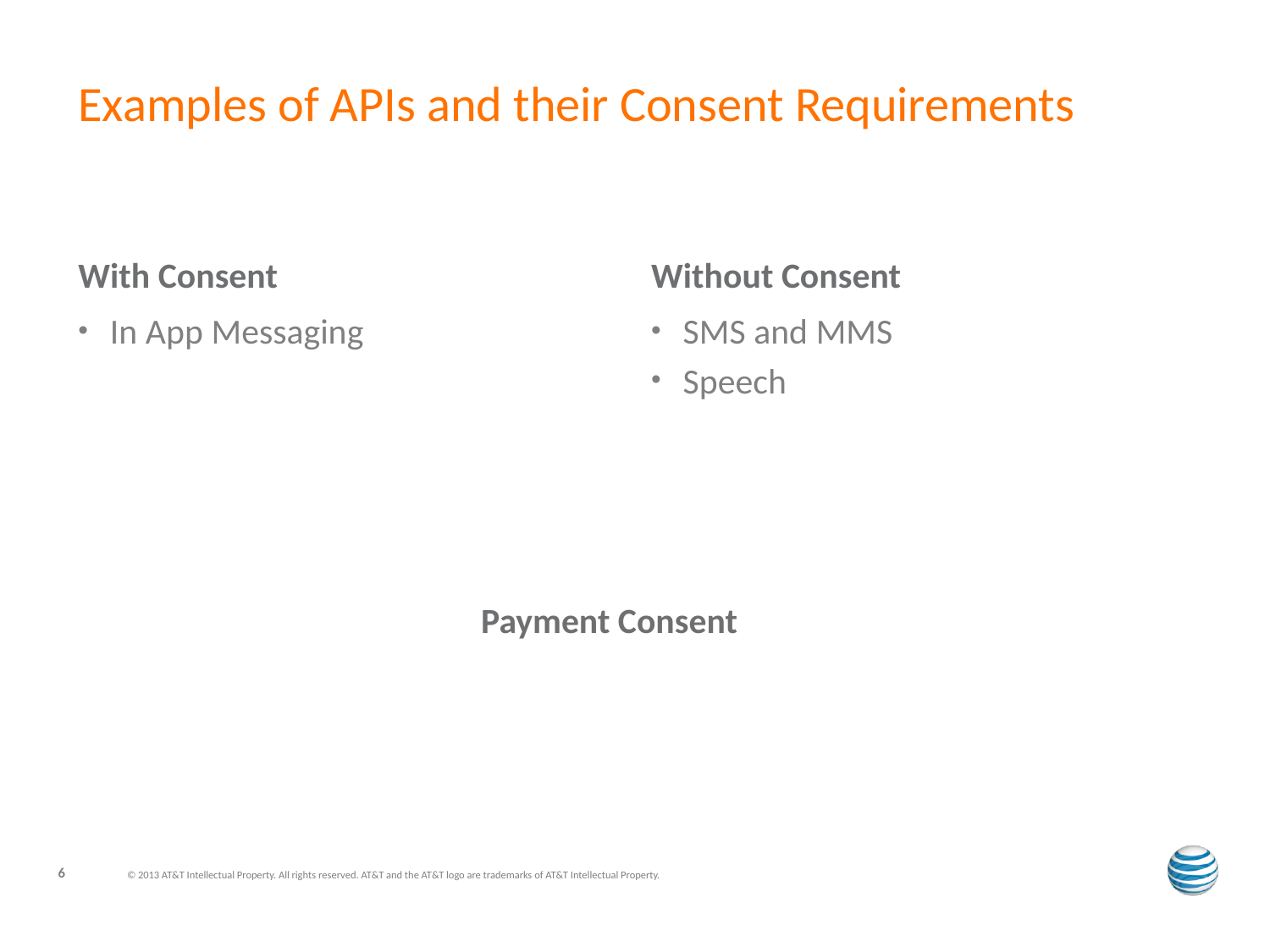

# Examples of APIs and their Consent Requirements
Without Consent
SMS and MMS
Speech
With Consent
In App Messaging
Payment Consent
6
© 2013 AT&T Intellectual Property. All rights reserved. AT&T and the AT&T logo are trademarks of AT&T Intellectual Property.